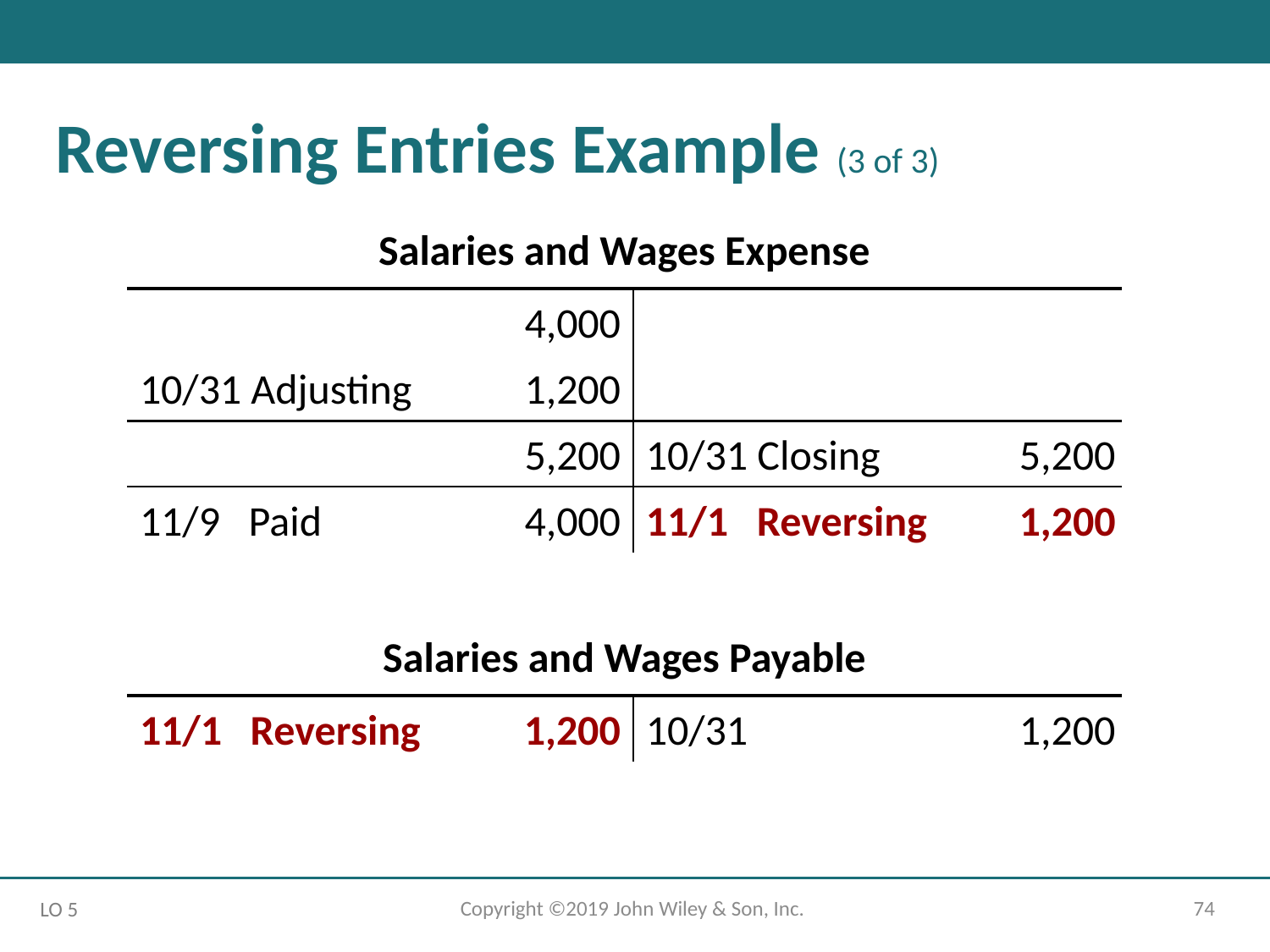

Reversing Entries Example (3 of 3)
| Salaries and Wages Expense |
| --- |
| 10/26 Paid | 4,000 | Blank | Blank |
| --- | --- | --- | --- |
| 10/31 Adjusting | 1,200 | Blank | Blank |
| Blank | 5,200 | 10/31 Closing | 5,200 |
| 11/9 Paid | 4,000 | 11/1 Reversing | 1,200 |
| Salaries and Wages Payable |
| --- |
| 11/1 Reversing | 1,200 | 10/31 | 1,200 |
| --- | --- | --- | --- |
Copyright ©2019 John Wiley & Son, Inc.
74
LO 5